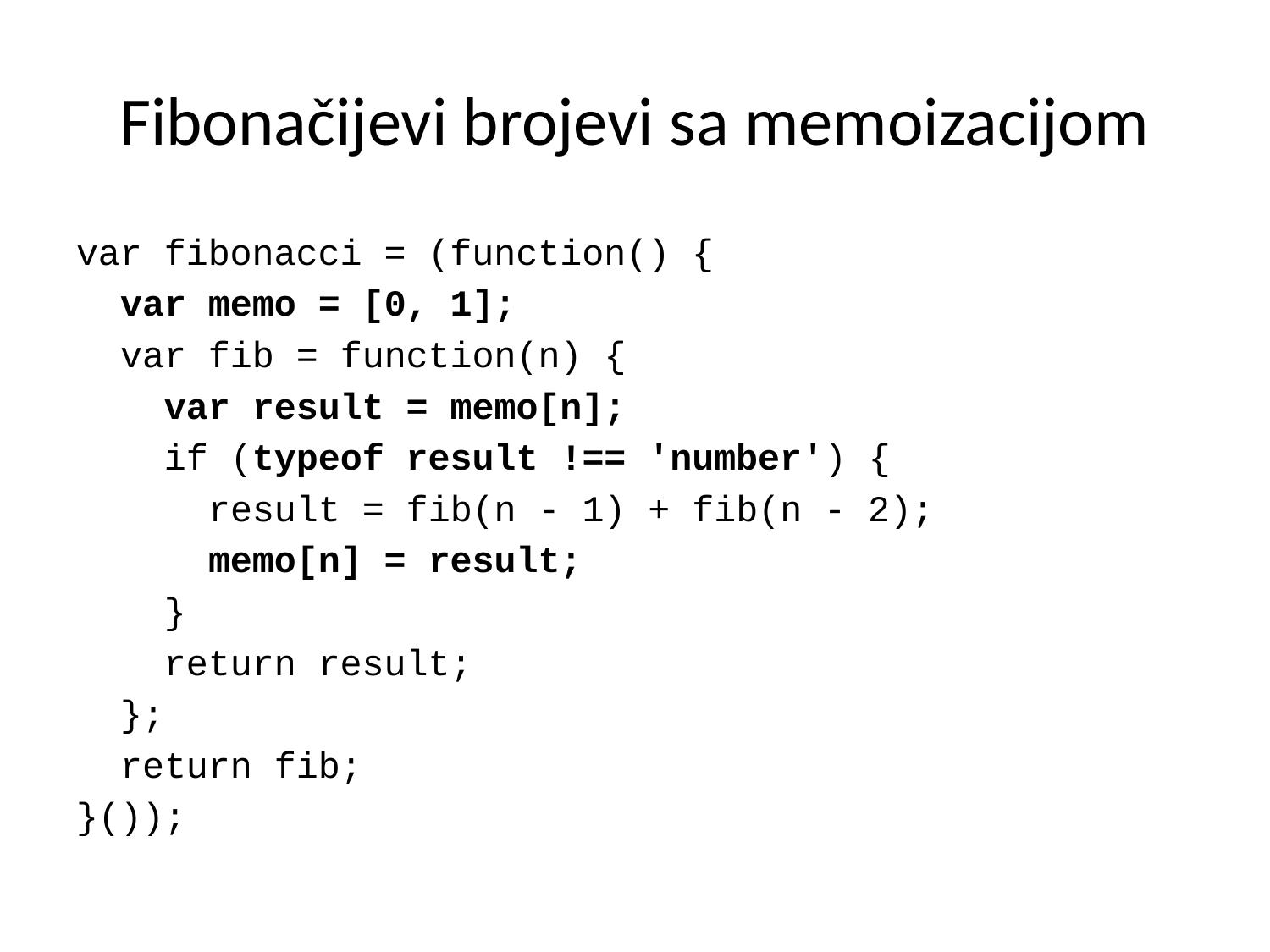

# Fibonačijevi brojevi sa memoizacijom
var fibonacci = (function() {
  var memo = [0, 1];
  var fib = function(n) {
    var result = memo[n];
    if (typeof result !== 'number') {
      result = fib(n - 1) + fib(n - 2);
      memo[n] = result;
    }
    return result;
  };
  return fib;
}());